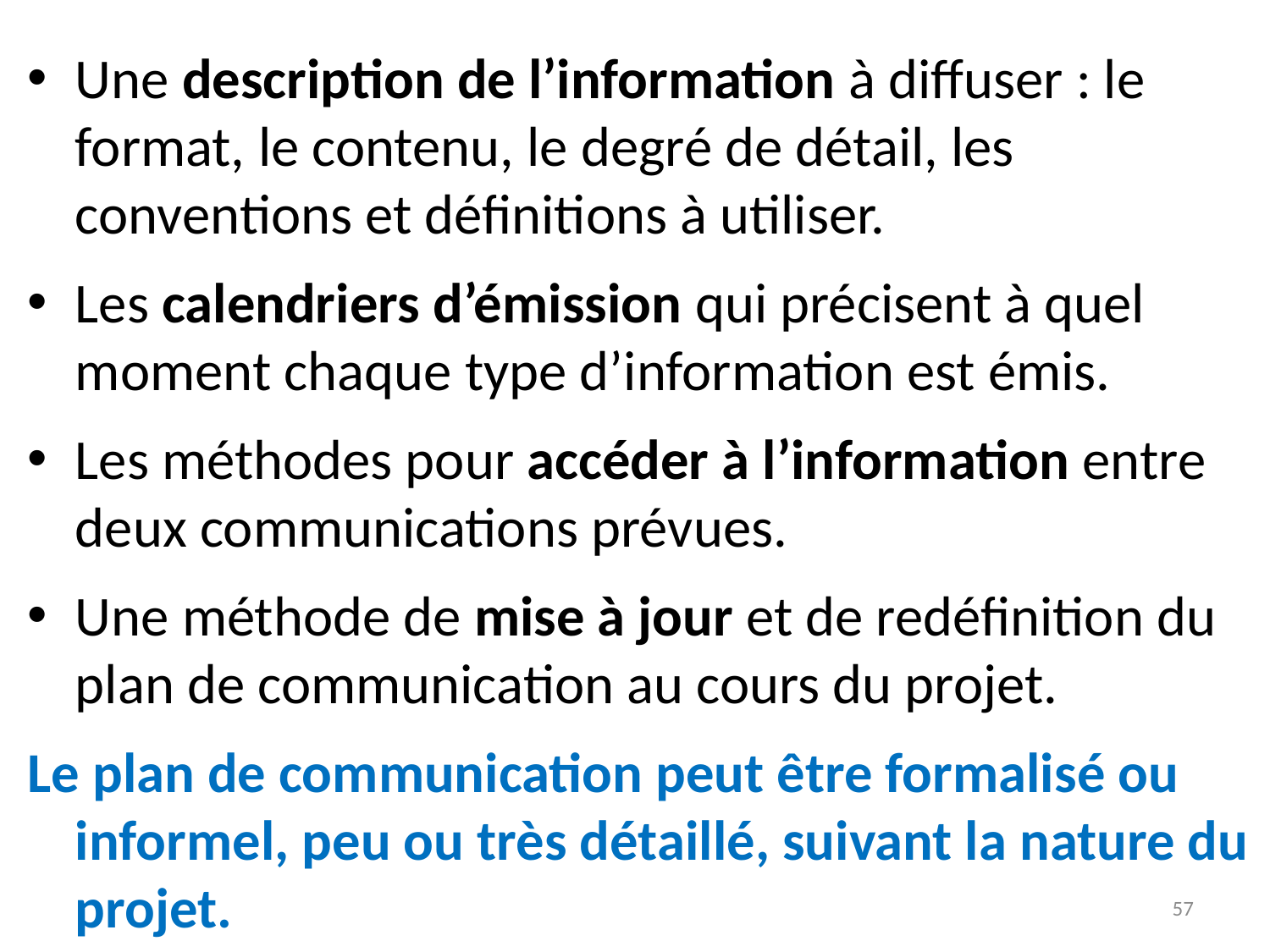

Une description de l’information à diffuser : le format, le contenu, le degré de détail, les conventions et définitions à utiliser.
Les calendriers d’émission qui précisent à quel moment chaque type d’information est émis.
Les méthodes pour accéder à l’information entre deux communications prévues.
Une méthode de mise à jour et de redéfinition du plan de communication au cours du projet.
Le plan de communication peut être formalisé ou informel, peu ou très détaillé, suivant la nature du projet.
57